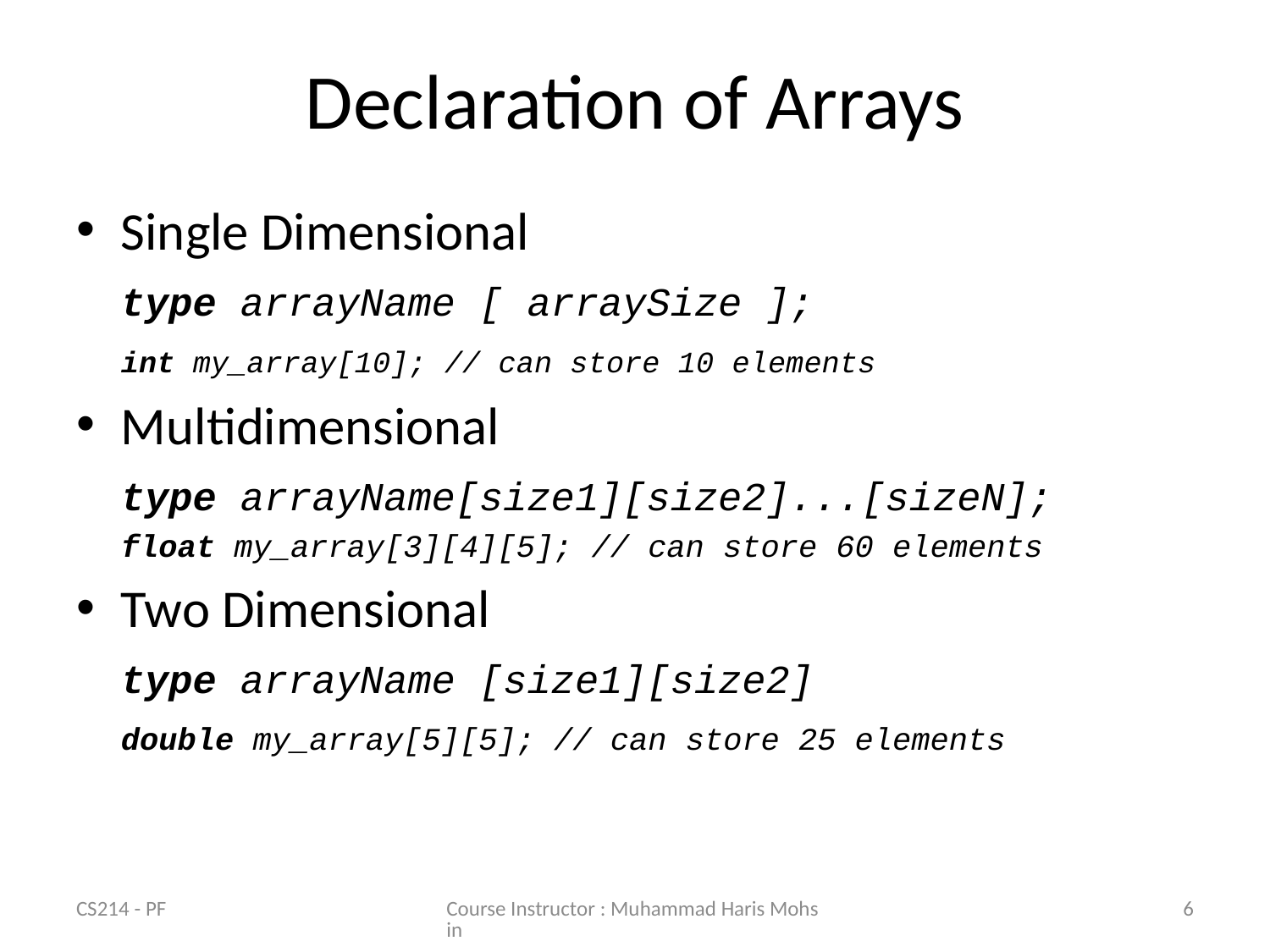

# Declaration of Arrays
Single Dimensional
		type arrayName [ arraySize ];
		int my_array[10]; // can store 10 elements
Multidimensional
		type arrayName[size1][size2]...[sizeN];
		float my_array[3][4][5]; // can store 60 elements
Two Dimensional
		type arrayName [size1][size2]
		double my_array[5][5]; // can store 25 elements
CS214 - PF
Course Instructor : Muhammad Haris Mohsin
6